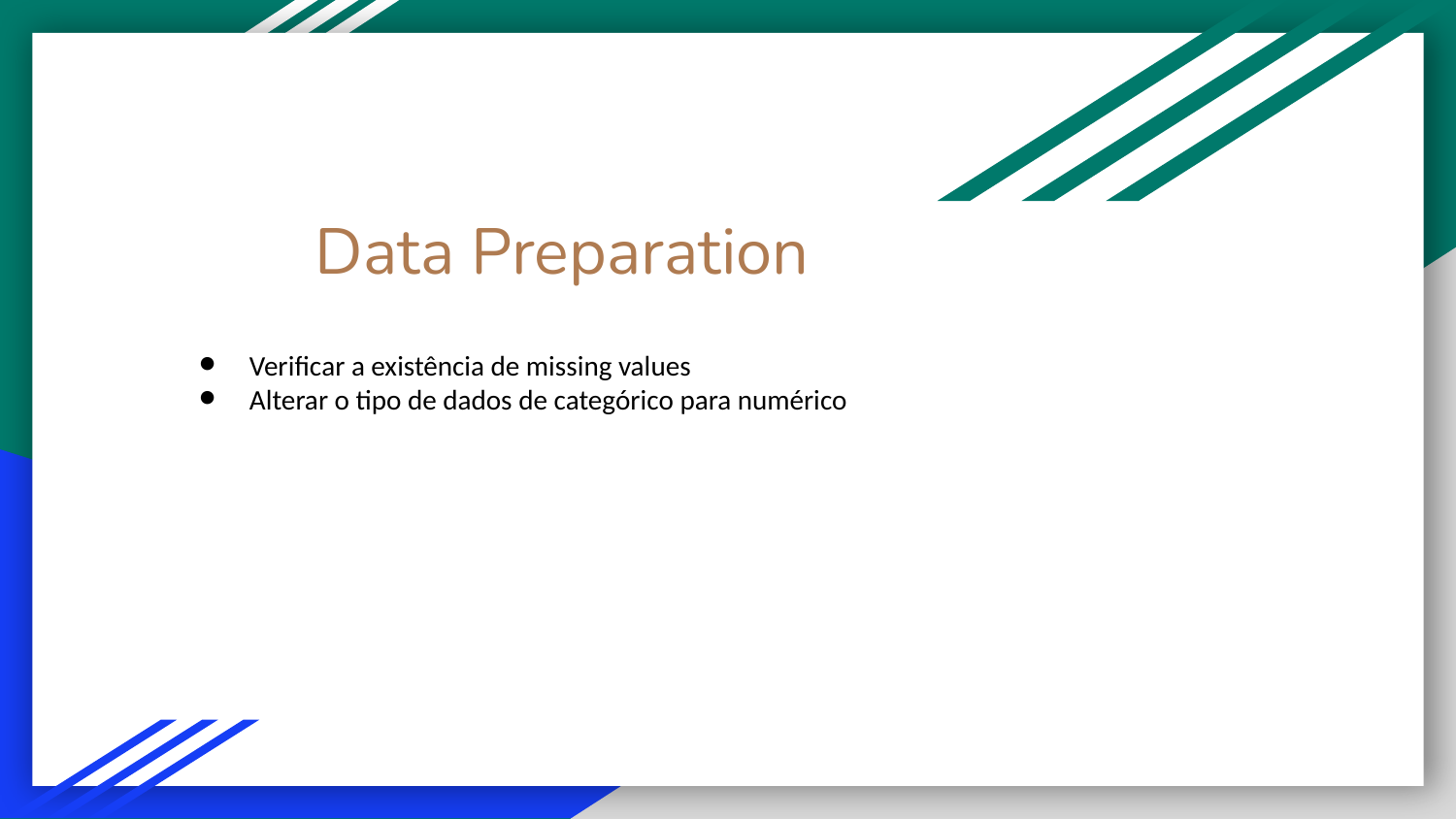

# Data Preparation
Verificar a existência de missing values
Alterar o tipo de dados de categórico para numérico